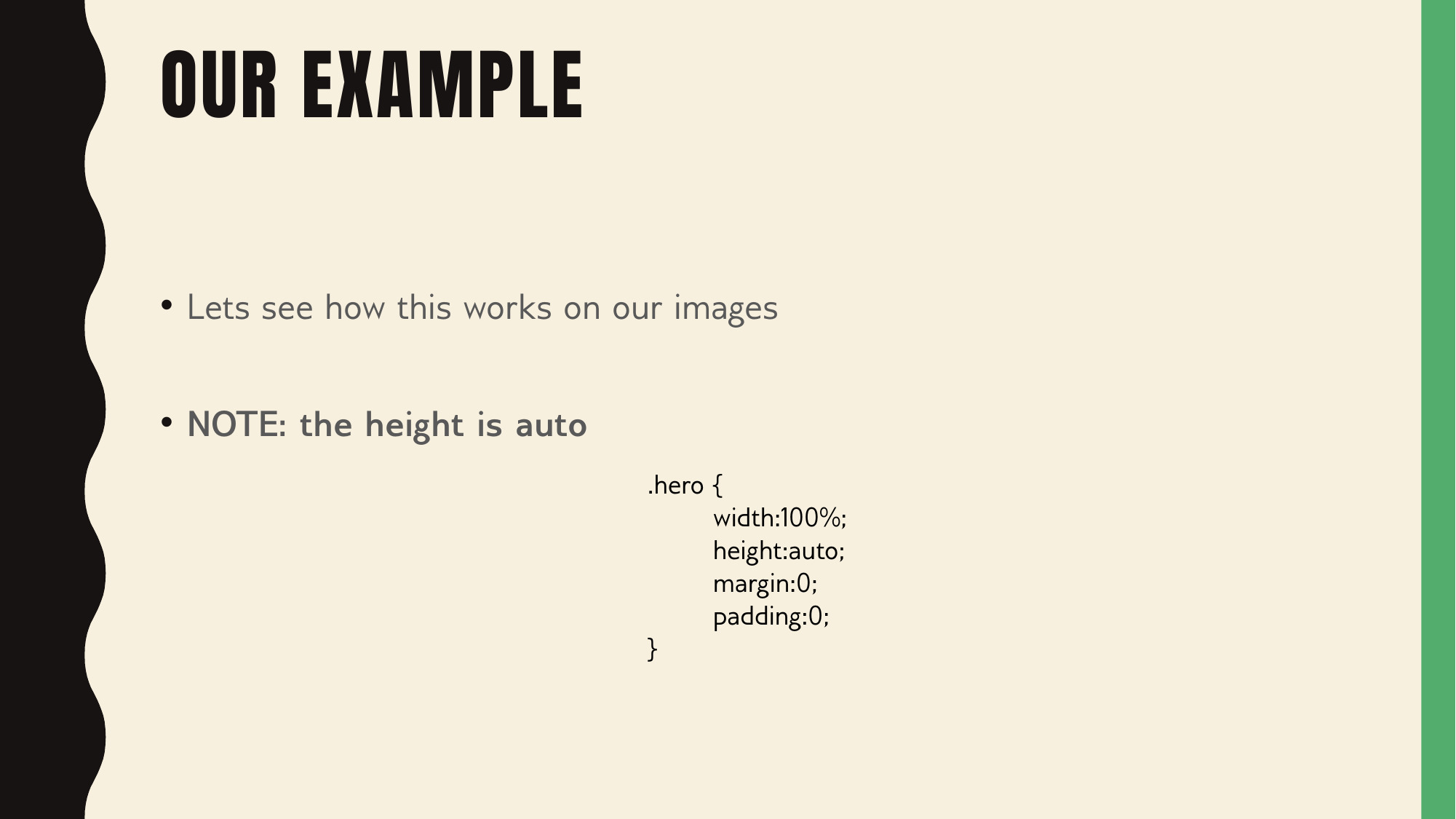

# Our example
Lets see how this works on our images

NOTE: the height is auto
.hero {
        width:100%;
        height:auto;
        margin:0;
        padding:0;
}